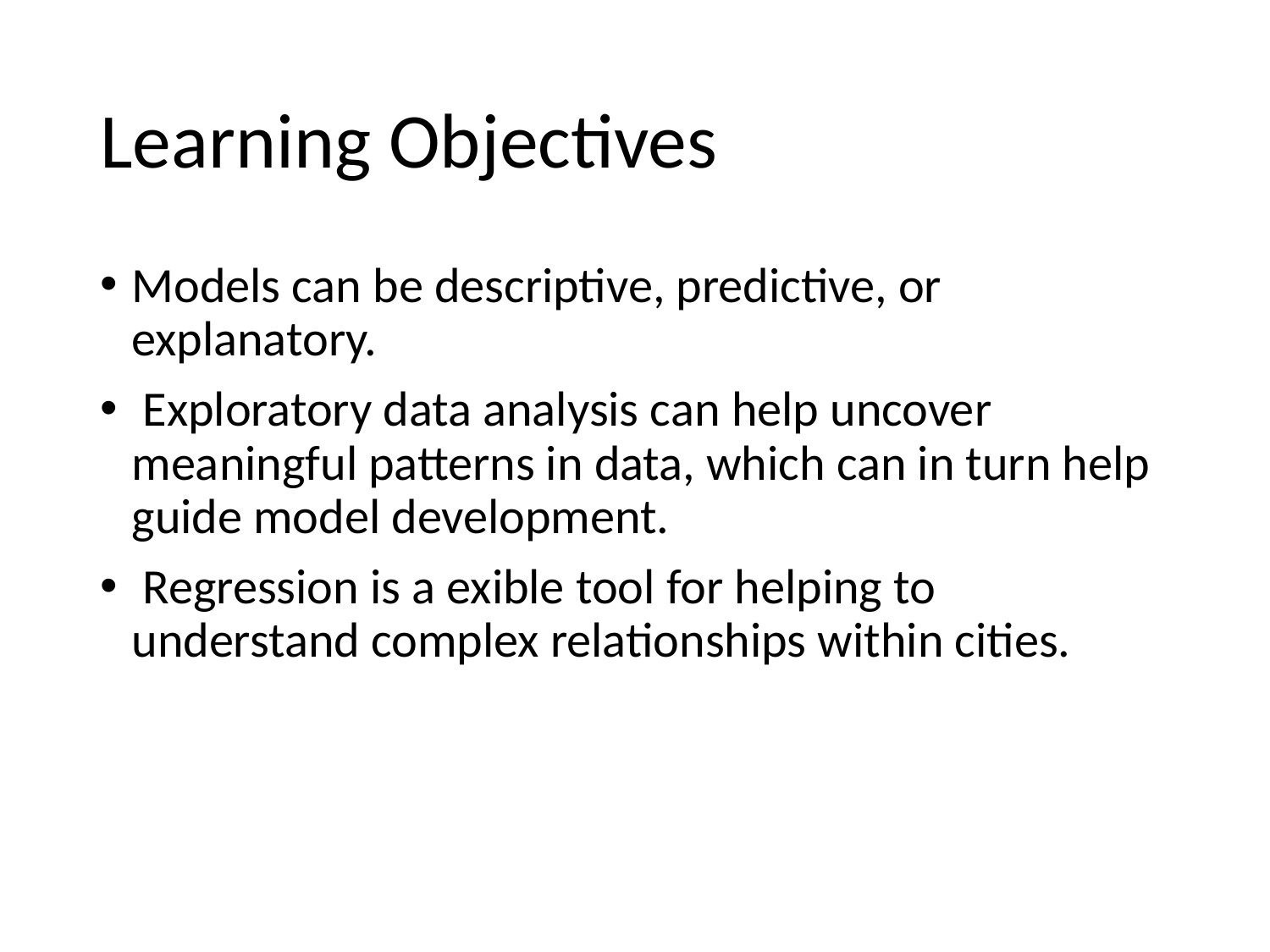

# Learning Objectives
Models can be descriptive, predictive, or explanatory.
 Exploratory data analysis can help uncover meaningful patterns in data, which can in turn help guide model development.
 Regression is a exible tool for helping to understand complex relationships within cities.